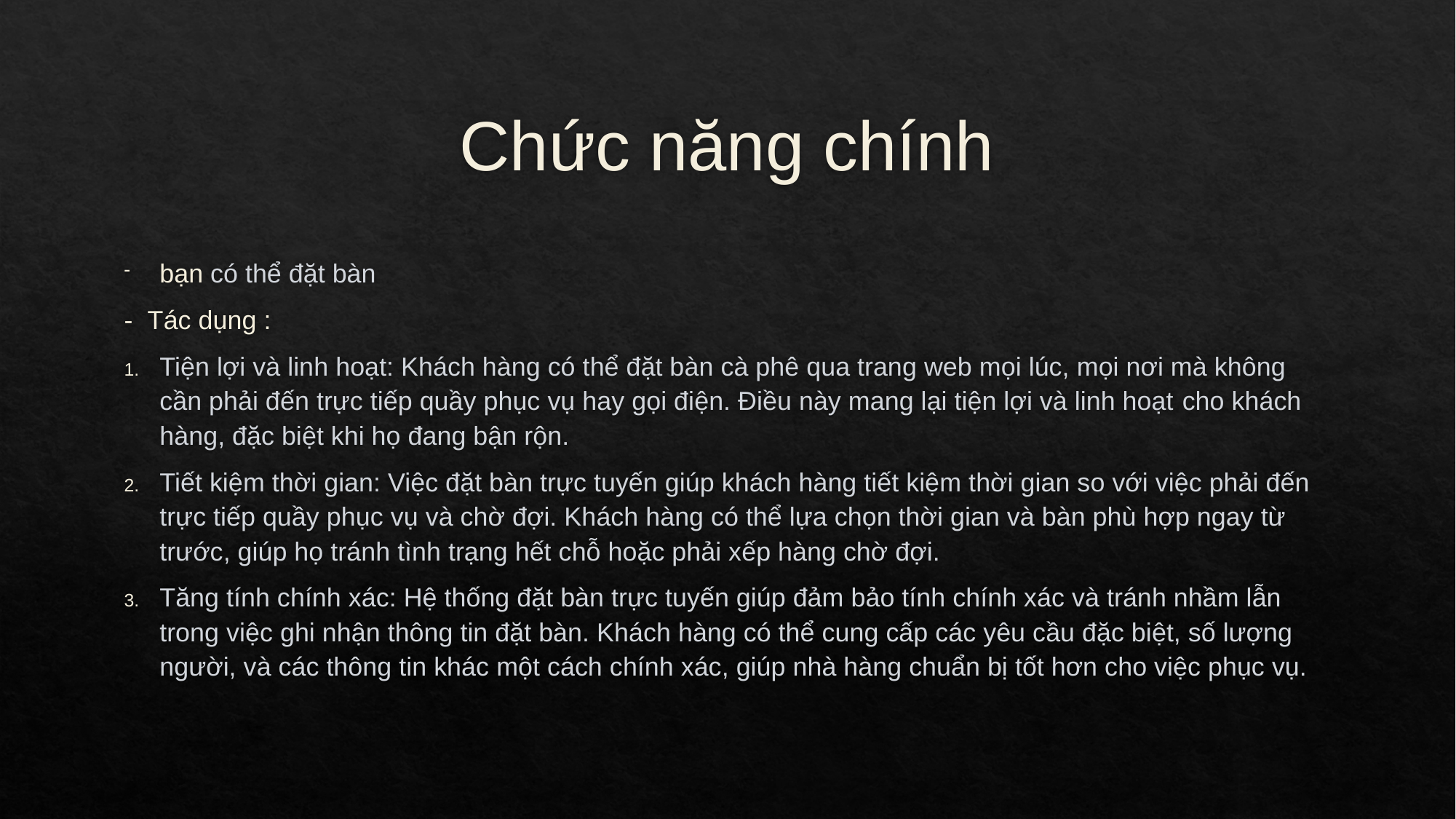

# Chức năng chính
bạn có thể đặt bàn
-  Tác dụng :
Tiện lợi và linh hoạt: Khách hàng có thể đặt bàn cà phê qua trang web mọi lúc, mọi nơi mà không cần phải đến trực tiếp quầy phục vụ hay gọi điện. Điều này mang lại tiện lợi và linh hoạt cho khách hàng, đặc biệt khi họ đang bận rộn.
Tiết kiệm thời gian: Việc đặt bàn trực tuyến giúp khách hàng tiết kiệm thời gian so với việc phải đến trực tiếp quầy phục vụ và chờ đợi. Khách hàng có thể lựa chọn thời gian và bàn phù hợp ngay từ trước, giúp họ tránh tình trạng hết chỗ hoặc phải xếp hàng chờ đợi.
Tăng tính chính xác: Hệ thống đặt bàn trực tuyến giúp đảm bảo tính chính xác và tránh nhầm lẫn trong việc ghi nhận thông tin đặt bàn. Khách hàng có thể cung cấp các yêu cầu đặc biệt, số lượng người, và các thông tin khác một cách chính xác, giúp nhà hàng chuẩn bị tốt hơn cho việc phục vụ.